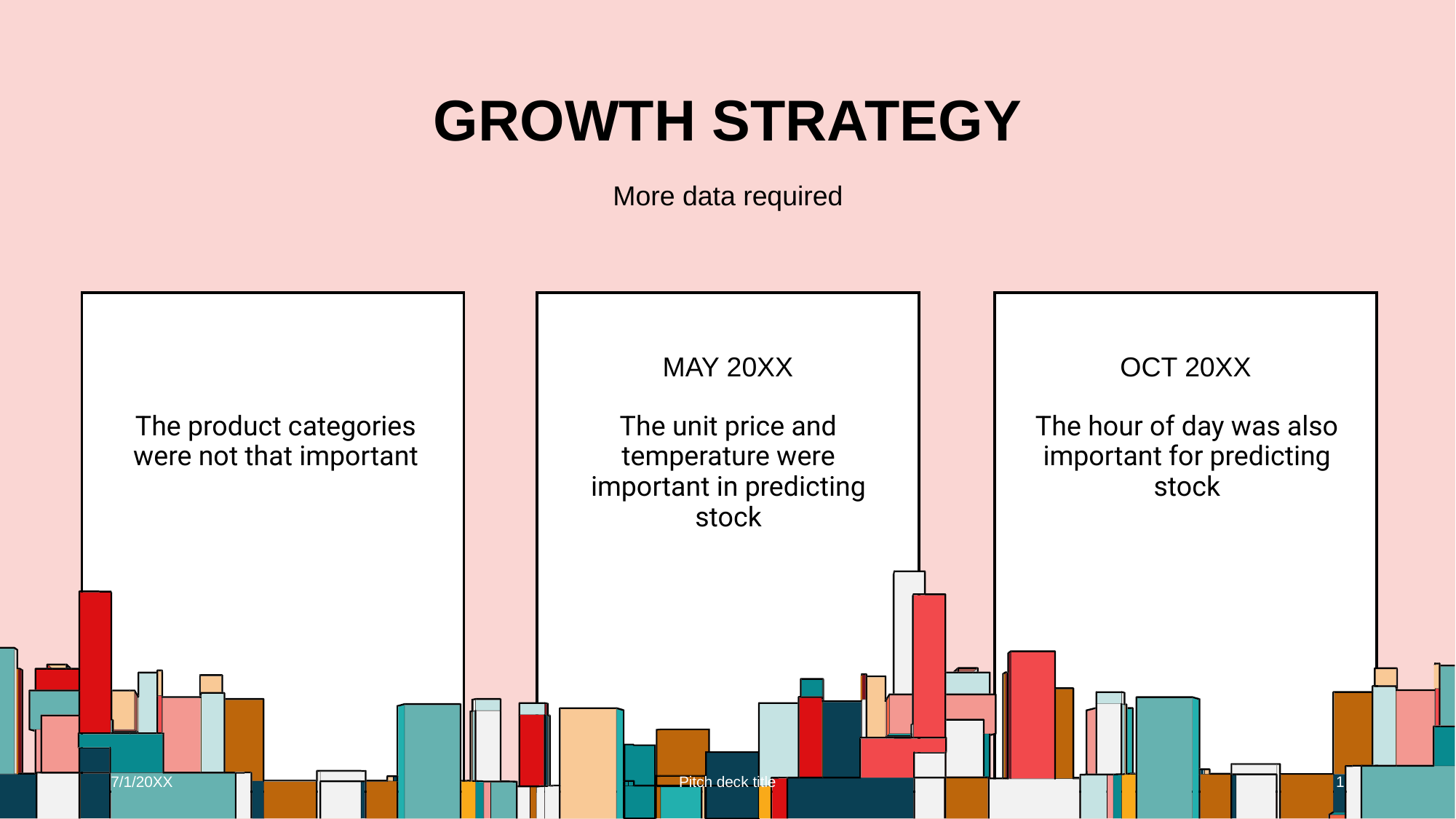

# GROWTH STRATEGY
More data required
MAY 20XX
OCT 20XX

The product categories were not that important

The unit price and temperature were important in predicting stock

The hour of day was also important for predicting stock

7/1/20XX
Pitch deck title
1